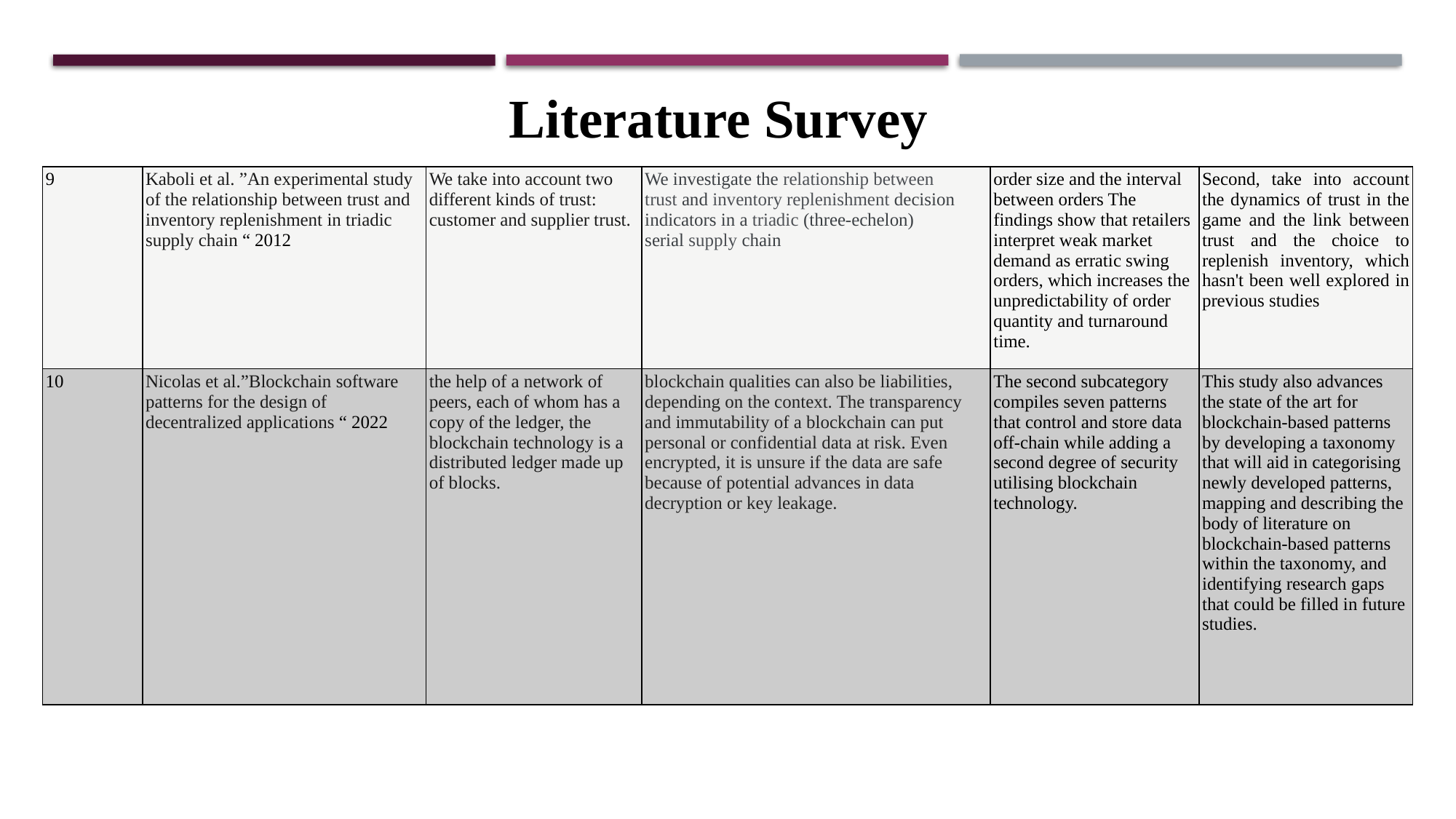

Literature Survey
| 9 | Kaboli et al. ”An experimental study of the relationship between trust and inventory replenishment in triadic supply chain “ 2012 | We take into account two different kinds of trust: customer and supplier trust. | We investigate the relationship between trust and inventory replenishment decision indicators in a triadic (three-echelon) serial supply chain | order size and the interval between orders The findings show that retailers interpret weak market demand as erratic swing orders, which increases the unpredictability of order quantity and turnaround time. | Second, take into account the dynamics of trust in the game and the link between trust and the choice to replenish inventory, which hasn't been well explored in previous studies |
| --- | --- | --- | --- | --- | --- |
| 10 | Nicolas et al.”Blockchain software patterns for the design of decentralized applications “ 2022 | the help of a network of peers, each of whom has a copy of the ledger, the blockchain technology is a distributed ledger made up of blocks. | blockchain qualities can also be liabilities, depending on the context. The transparency and immutability of a blockchain can put personal or confidential data at risk. Even encrypted, it is unsure if the data are safe because of potential advances in data decryption or key leakage. | The second subcategory compiles seven patterns that control and store data off-chain while adding a second degree of security utilising blockchain technology. | This study also advances the state of the art for blockchain-based patterns by developing a taxonomy that will aid in categorising newly developed patterns, mapping and describing the body of literature on blockchain-based patterns within the taxonomy, and identifying research gaps that could be filled in future studies. |